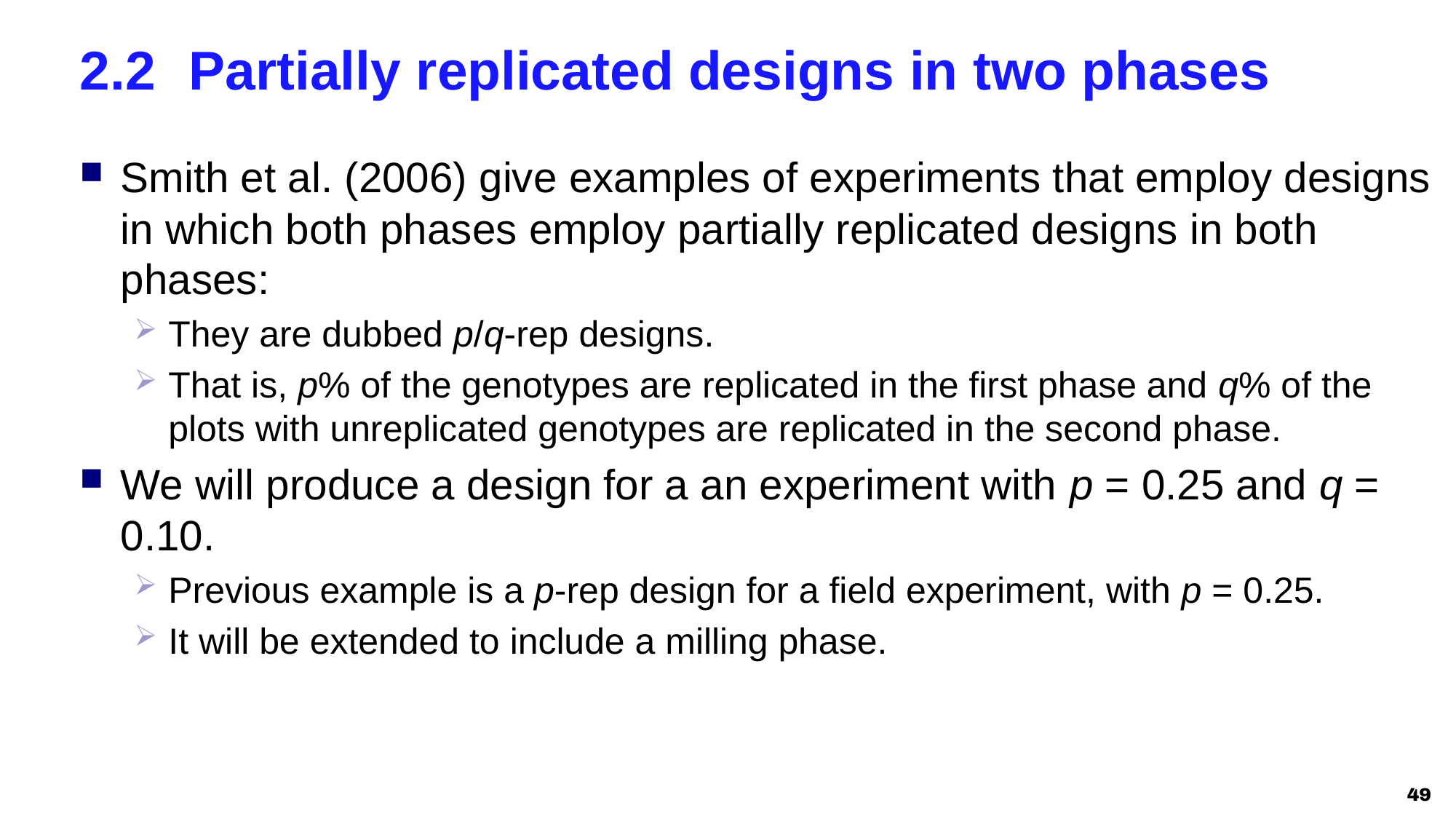

# 2.2	Partially replicated designs in two phases
Smith et al. (2006) give examples of experiments that employ designs in which both phases employ partially replicated designs in both phases:
They are dubbed p/q-rep designs.
That is, p% of the genotypes are replicated in the first phase and q% of the plots with unreplicated genotypes are replicated in the second phase.
We will produce a design for a an experiment with p = 0.25 and q = 0.10.
Previous example is a p-rep design for a field experiment, with p = 0.25.
It will be extended to include a milling phase.
49